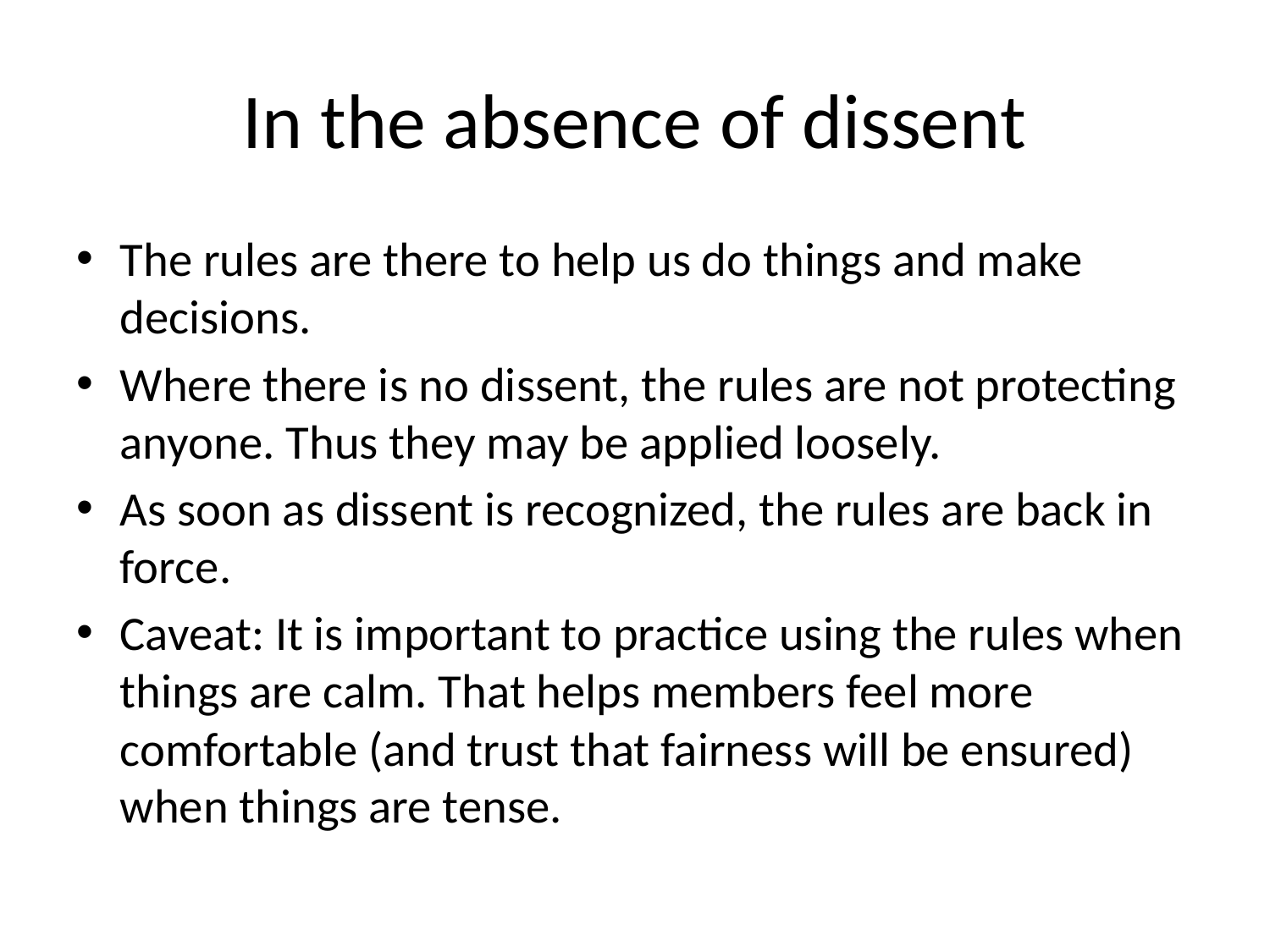

# In the absence of dissent
The rules are there to help us do things and make decisions.
Where there is no dissent, the rules are not protecting anyone. Thus they may be applied loosely.
As soon as dissent is recognized, the rules are back in force.
Caveat: It is important to practice using the rules when things are calm. That helps members feel more comfortable (and trust that fairness will be ensured) when things are tense.